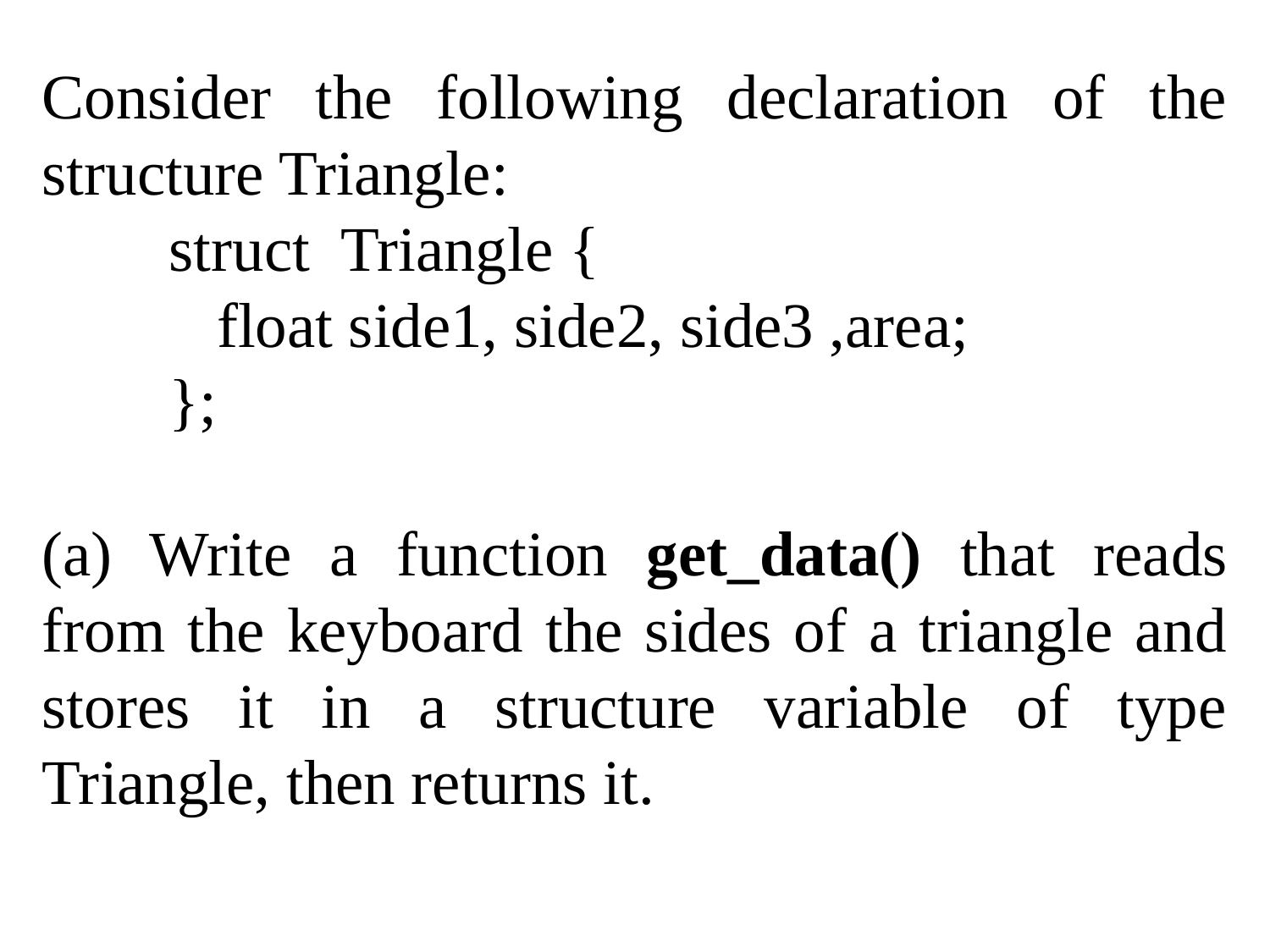

Consider the following declaration of the structure Triangle:
	struct  Triangle {
	   float side1, side2, side3 ,area;
	};

(a) Write a function get_data() that reads from the keyboard the sides of a triangle and stores it in a structure variable of type Triangle, then returns it.